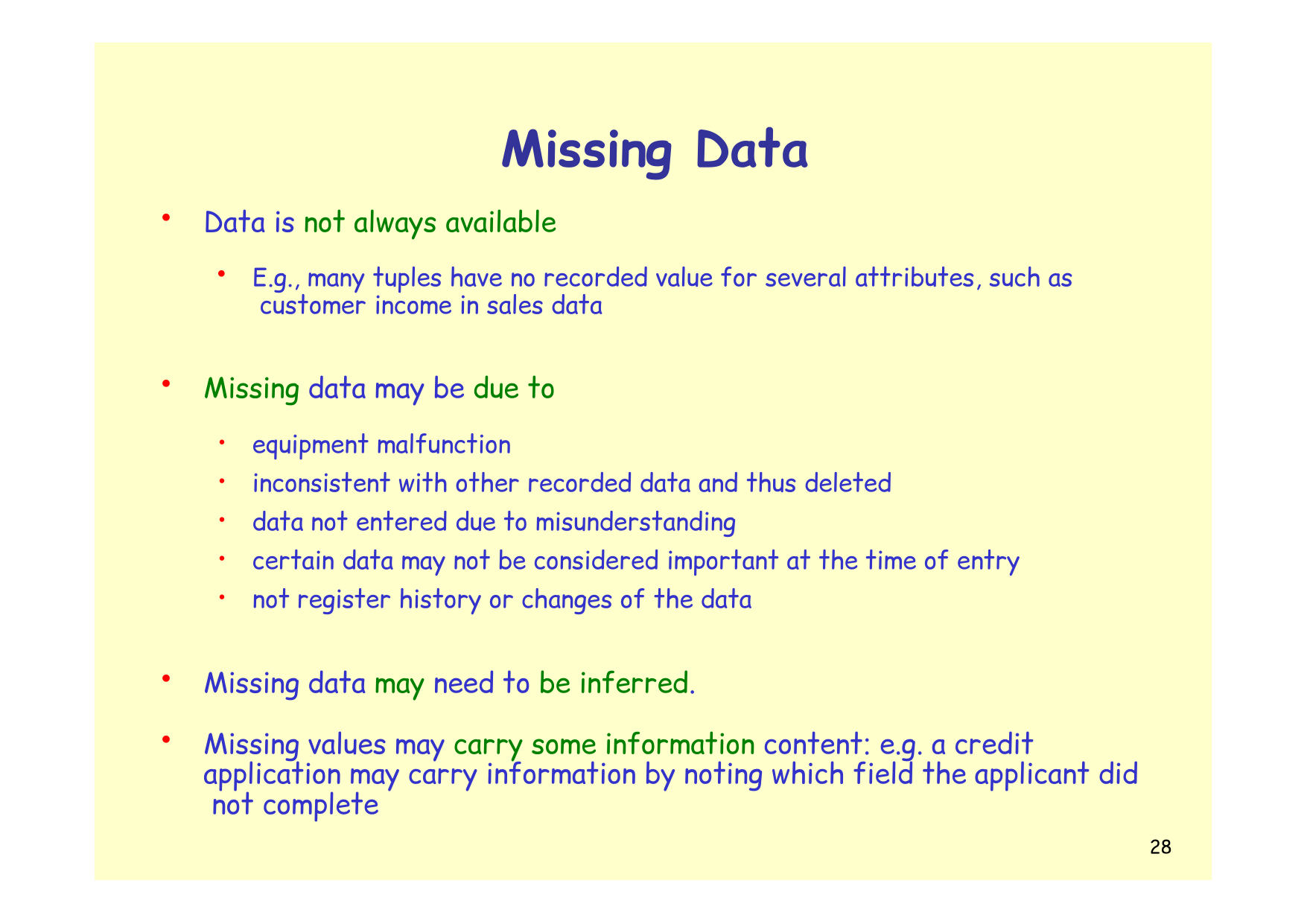

# Missing Data
Data is not always available
E.g., many tuples have no recorded value for several attributes, such as  customer income in sales data

Missing data may be due to
equipment malfunction
inconsistent with other recorded data and thus deleted
data not entered due to misunderstanding
certain data may not be considered important at the time of entry
not register history or changes of the data

Missing data may need to be inferred.
Missing values may carry some information content: e.g. a credit  application may carry information by noting which field the applicant did  not complete
28